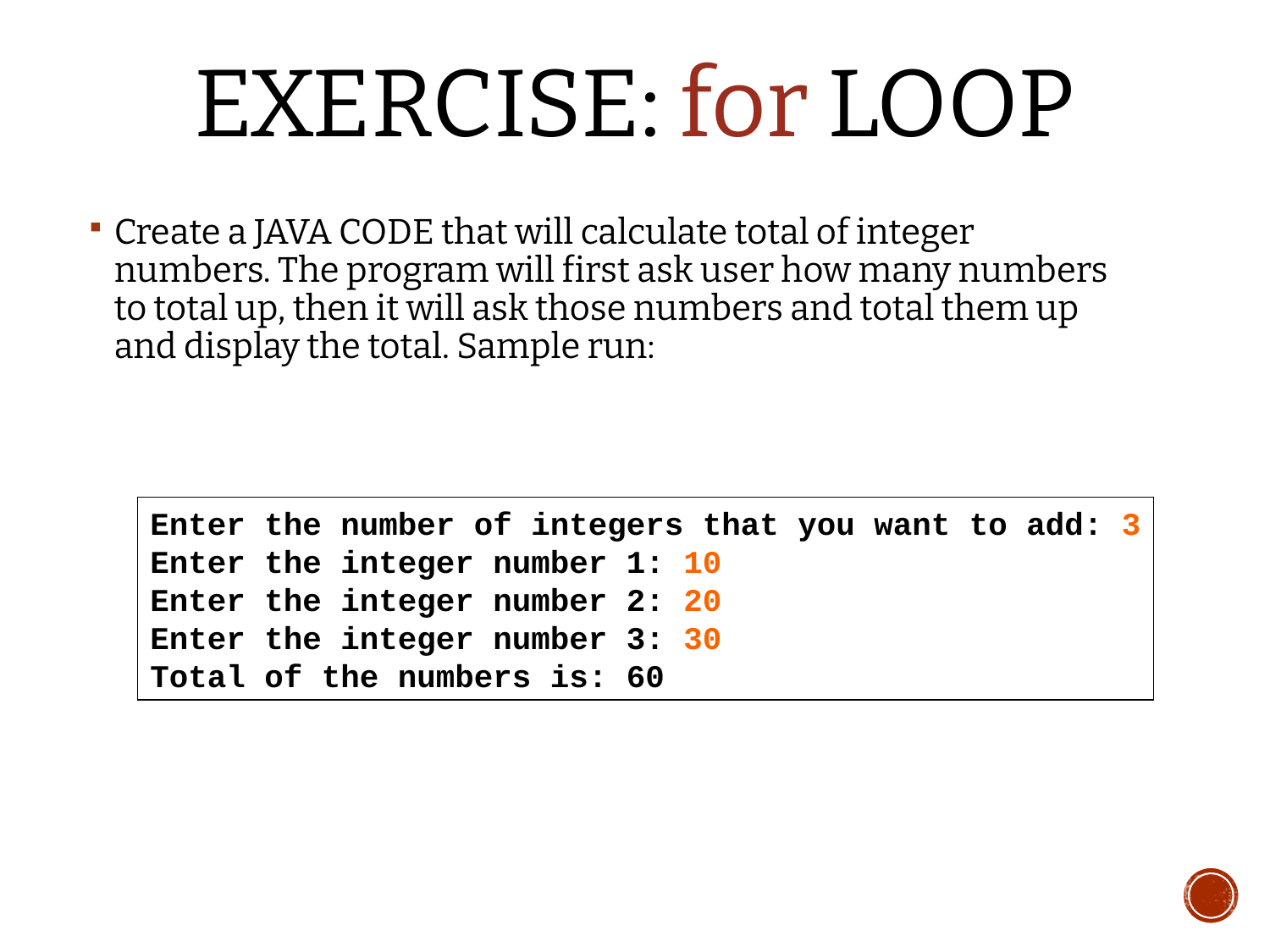

# Exercise: for loop
Create a JAVA CODE that will calculate total of integer numbers. The program will first ask user how many numbers to total up, then it will ask those numbers and total them up and display the total. Sample run:
Enter the number of integers that you want to add: 3
Enter the integer number 1: 10
Enter the integer number 2: 20
Enter the integer number 3: 30
Total of the numbers is: 60